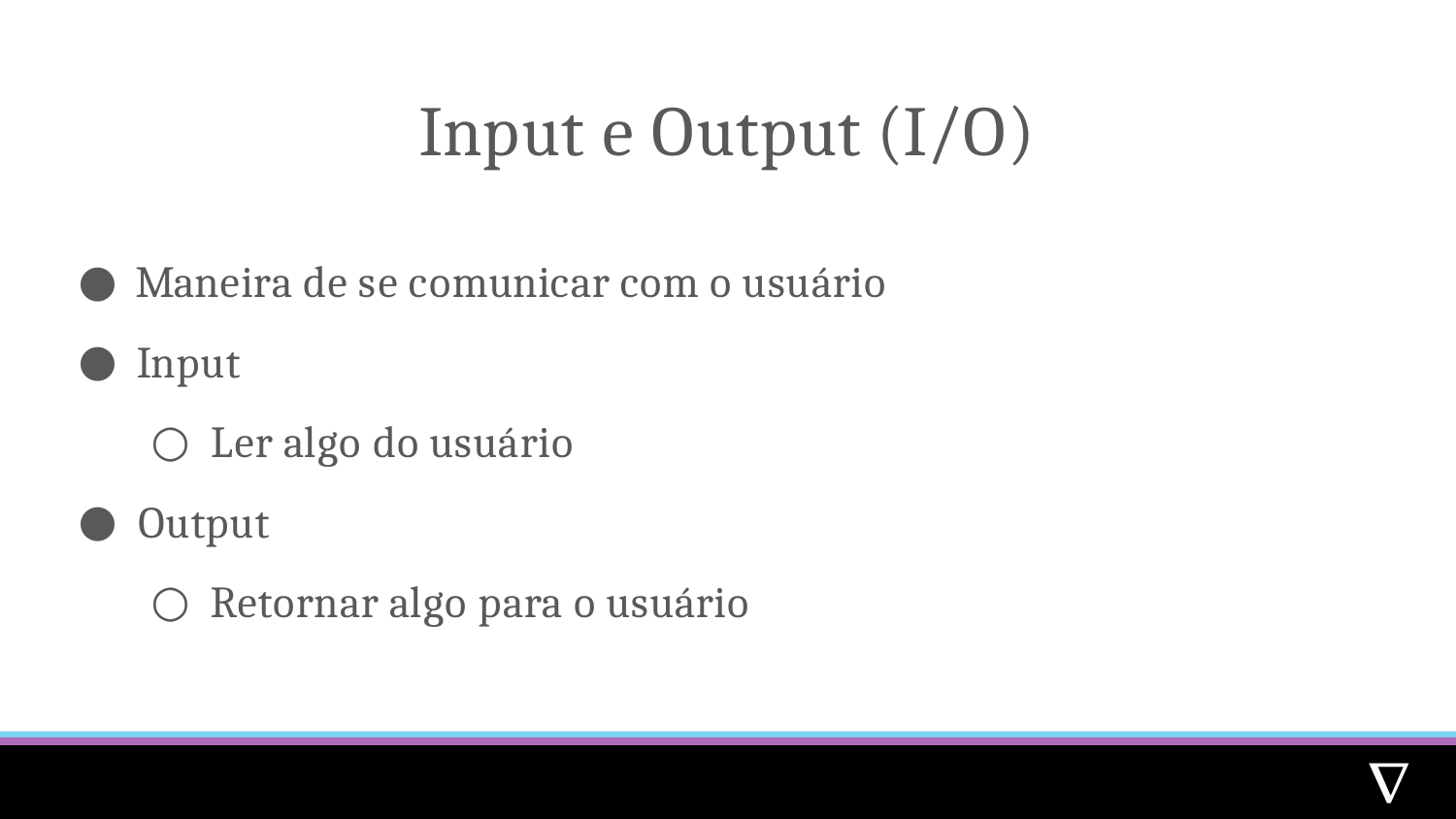

Input e Output (I/O)

Maneira de se comunicar com o usuário
Input
Ler algo do usuário
Output
Retornar algo para o usuário